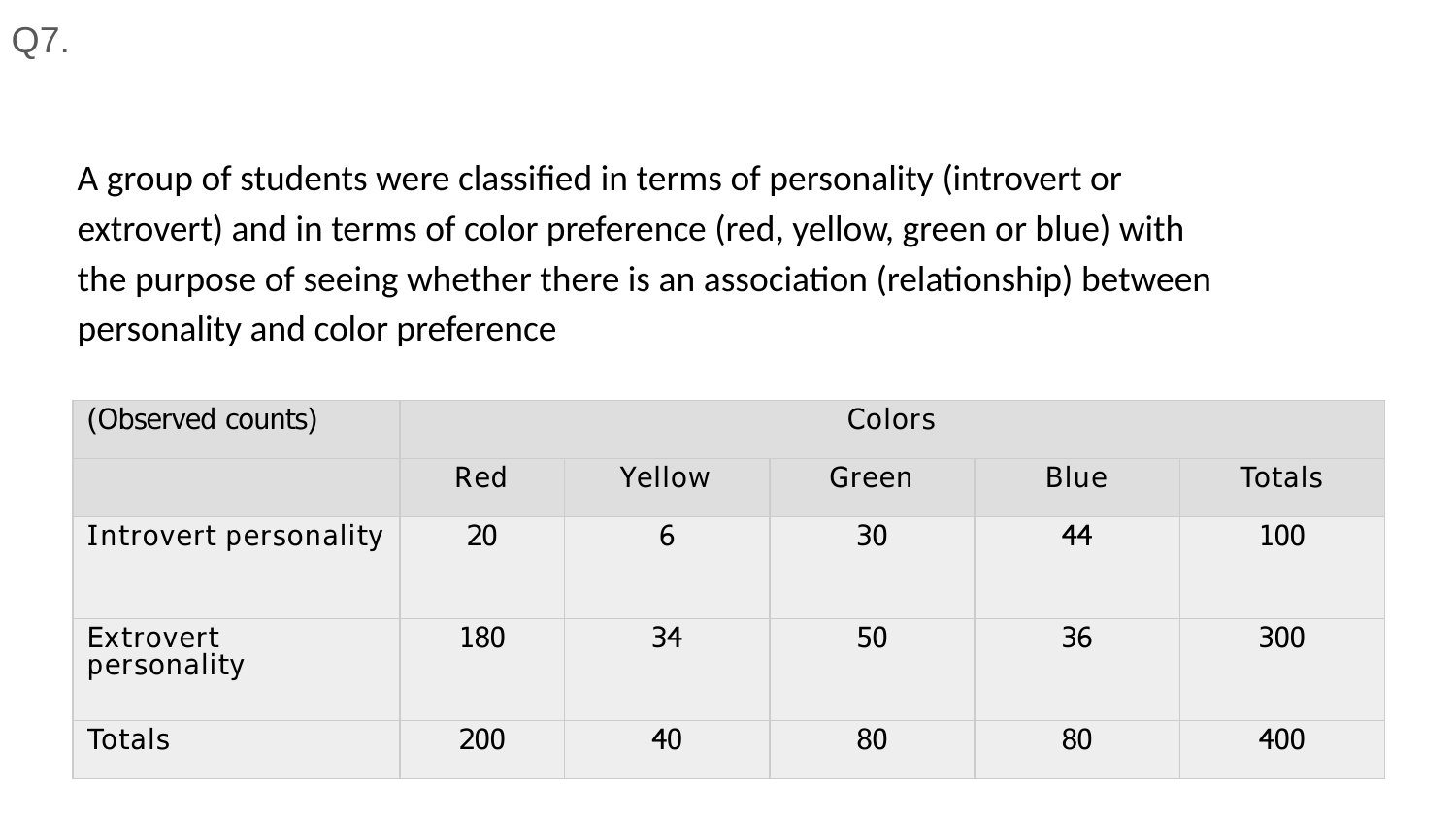

Q7.
A group of students were classified in terms of personality (introvert or extrovert) and in terms of color preference (red, yellow, green or blue) with the purpose of seeing whether there is an association (relationship) between personality and color preference
| (Observed counts) | Colors |  |  |  |  |
| --- | --- | --- | --- | --- | --- |
|  | Red | Yellow | Green | Blue | Totals |
| Introvert personality | 20 | 6 | 30 | 44 | 100 |
| Extrovert personality | 180 | 34 | 50 | 36 | 300 |
| Totals | 200 | 40 | 80 | 80 | 400 |